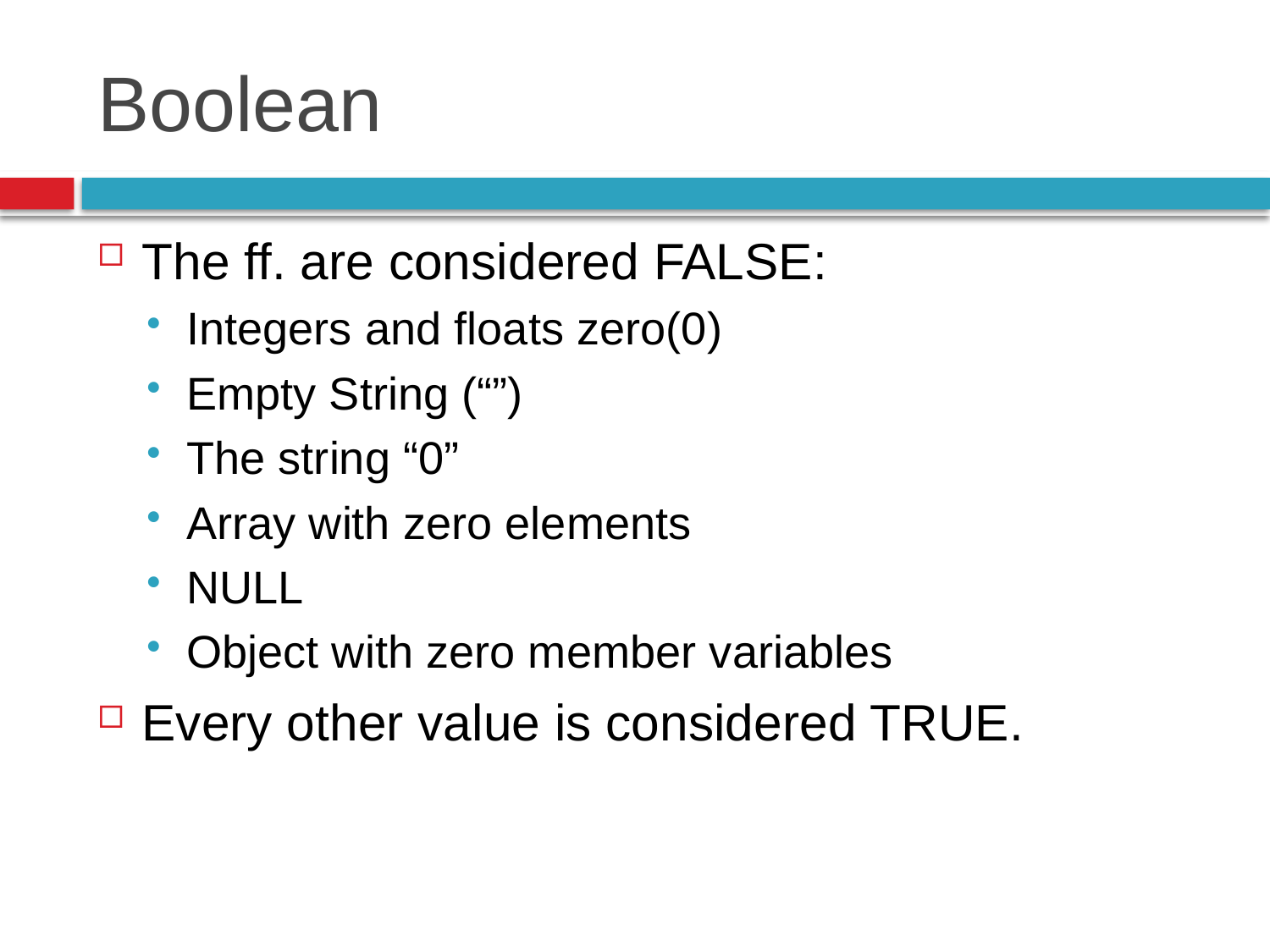

# Boolean
The ff. are considered FALSE:
Integers and floats zero(0)
Empty String (“”)
The string “0”
Array with zero elements
NULL
Object with zero member variables
Every other value is considered TRUE.